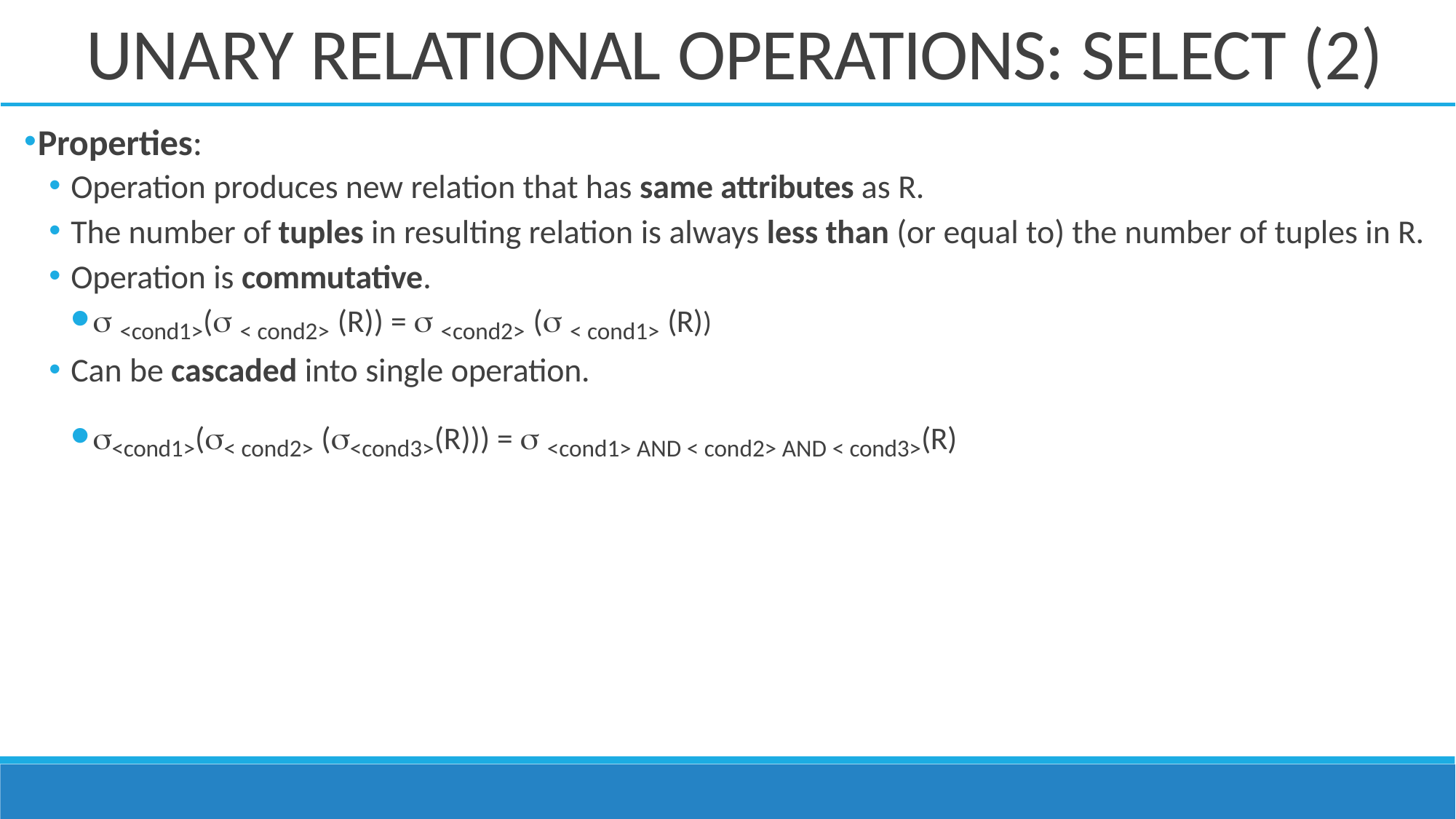

# UNARY RELATIONAL OPERATIONS: SELECT (2)

Properties:
Operation produces new relation that has same attributes as R.
The number of tuples in resulting relation is always less than (or equal to) the number of tuples in R.
Operation is commutative.
σ <cond1>(σ < cond2> (R)) = σ <cond2> (σ < cond1> (R))
Can be cascaded into single operation.
σ<cond1>(σ< cond2> (σ<cond3>(R))) = σ <cond1> AND < cond2> AND < cond3>(R)